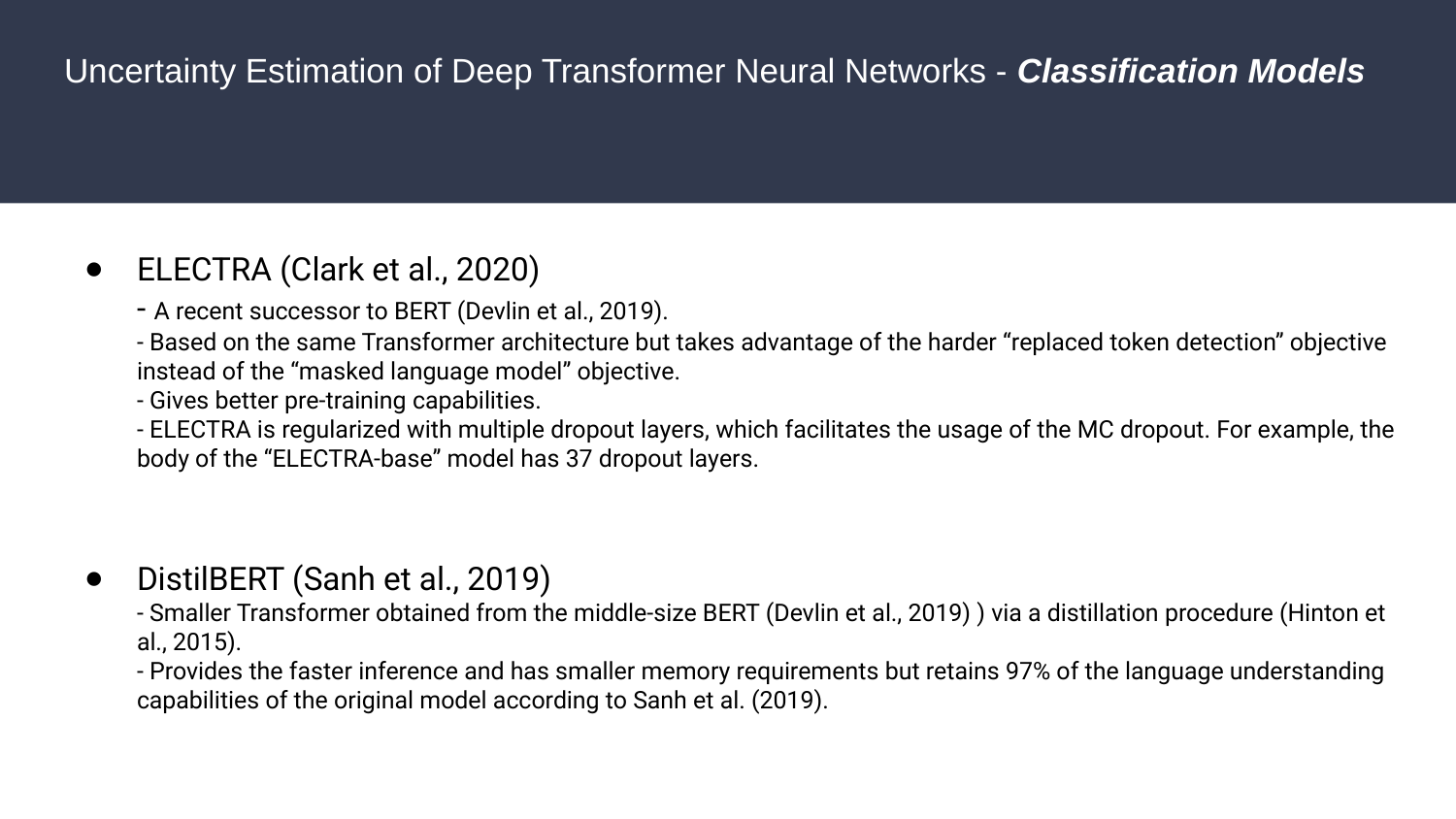

# Uncertainty Estimation of Deep Transformer Neural Networks - Classification Models
ELECTRA (Clark et al., 2020)
- A recent successor to BERT (Devlin et al., 2019).
- Based on the same Transformer architecture but takes advantage of the harder “replaced token detection” objective instead of the “masked language model” objective.
- Gives better pre-training capabilities.
- ELECTRA is regularized with multiple dropout layers, which facilitates the usage of the MC dropout. For example, the body of the “ELECTRA-base” model has 37 dropout layers.

DistilBERT (Sanh et al., 2019)
- Smaller Transformer obtained from the middle-size BERT (Devlin et al., 2019) ) via a distillation procedure (Hinton et al., 2015).
- Provides the faster inference and has smaller memory requirements but retains 97% of the language understanding capabilities of the original model according to Sanh et al. (2019).